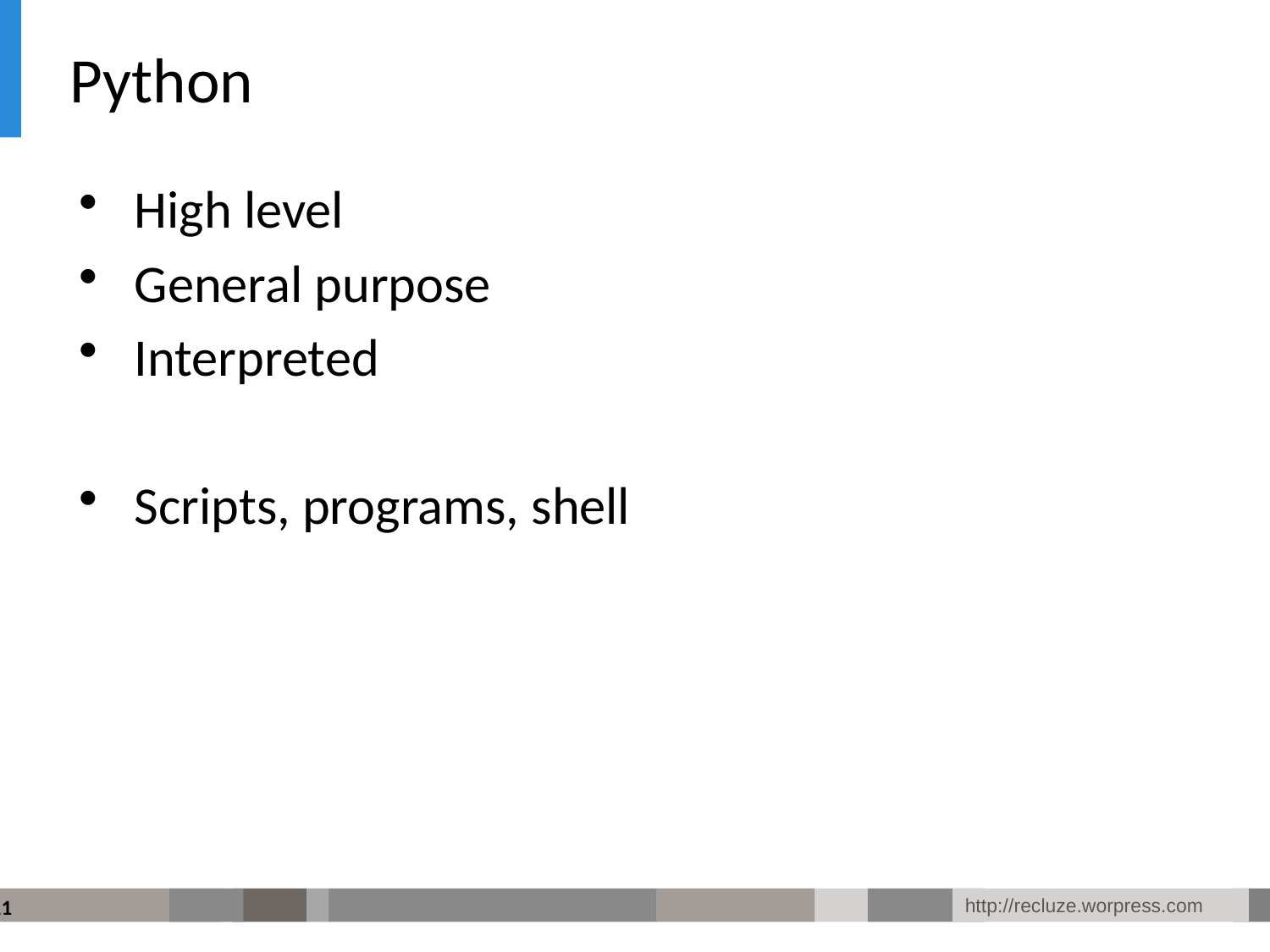

# Python
High level
General purpose
Interpreted

Scripts, programs, shell